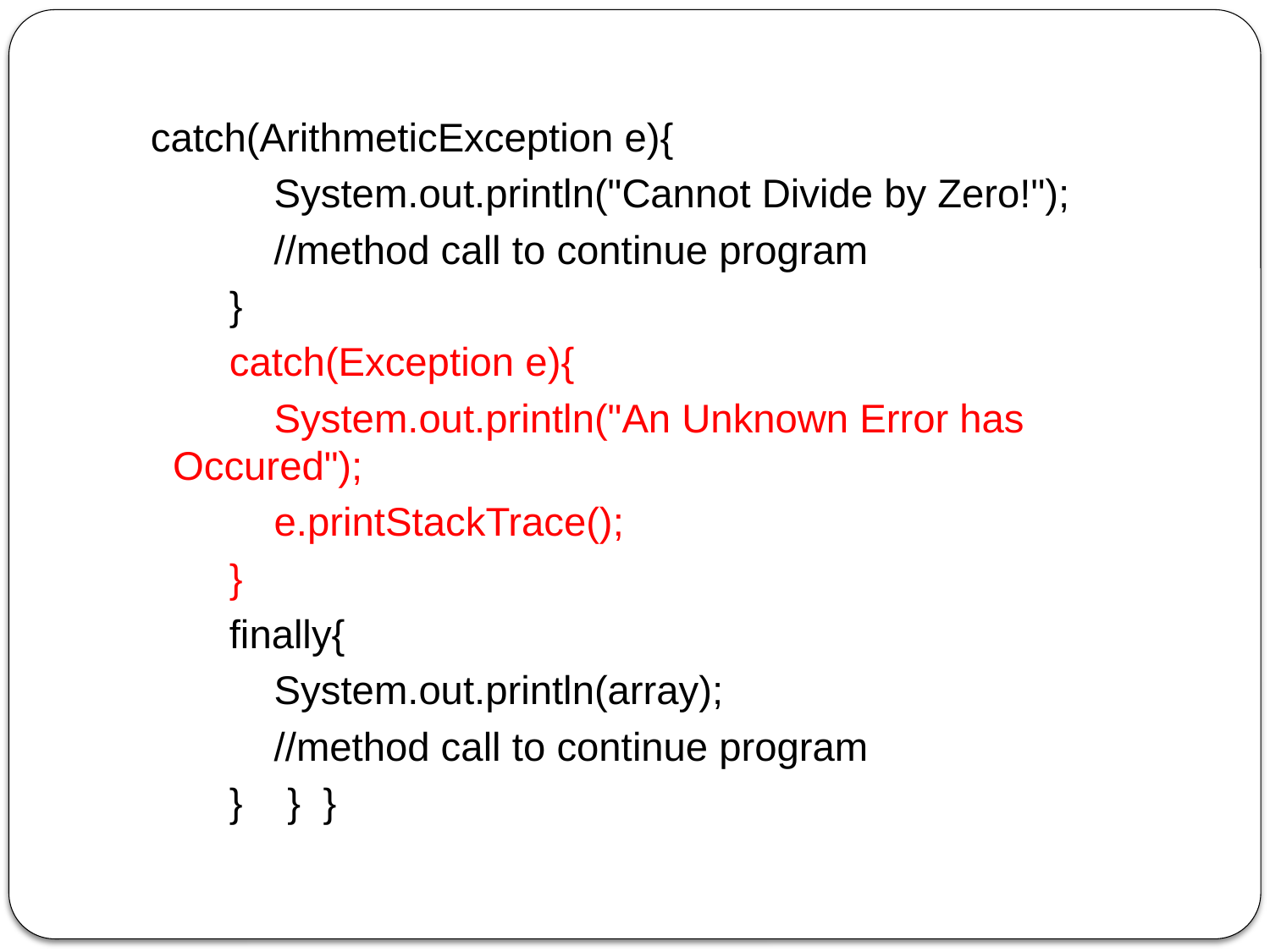

catch(ArithmeticException e){
            System.out.println("Cannot Divide by Zero!");
            //method call to continue program
        }
        catch(Exception e){
            System.out.println("An Unknown Error has Occured");
            e.printStackTrace();
        }
        finally{
            System.out.println(array);
            //method call to continue program
        }    }  }